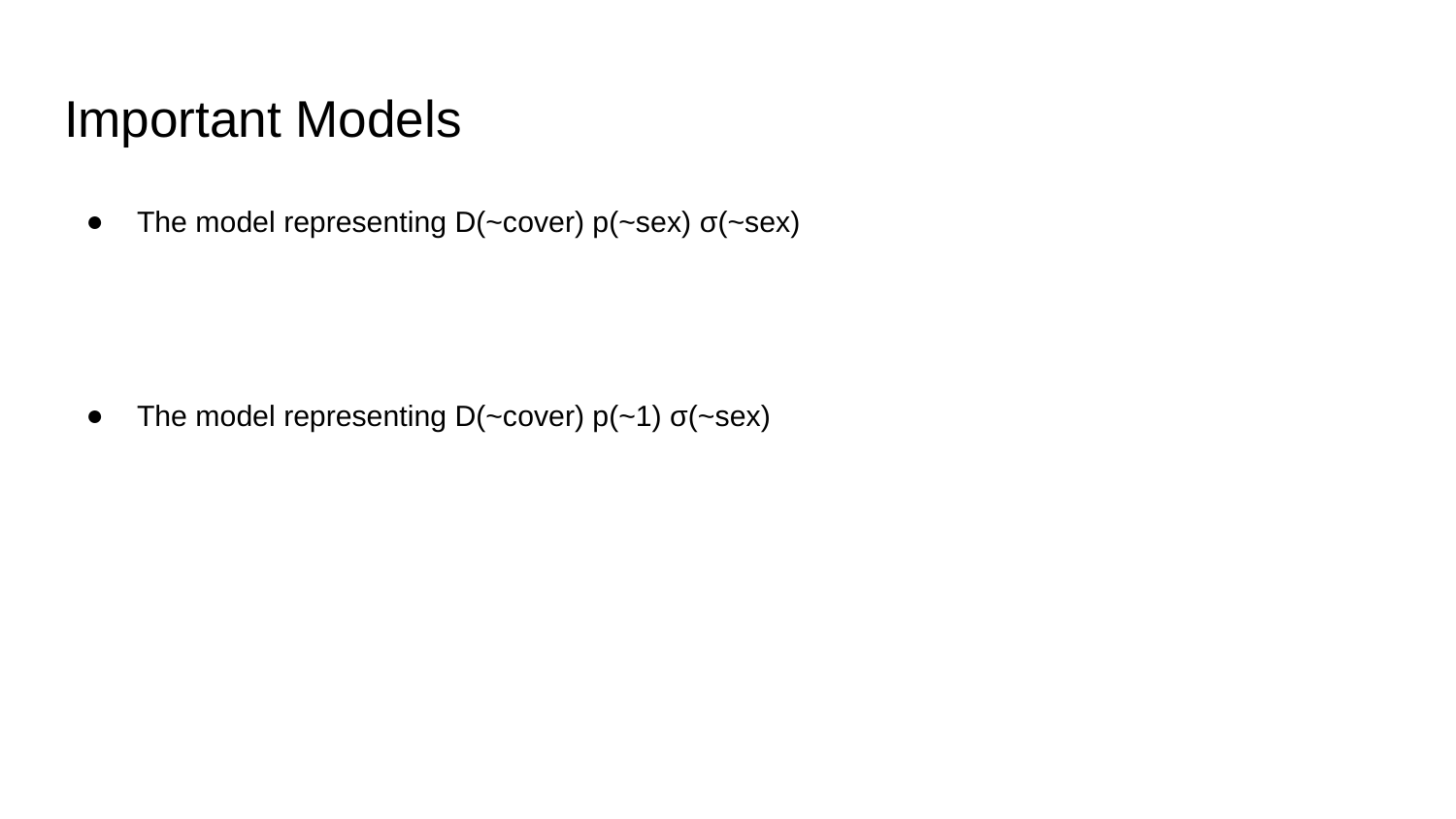

# Important Models
The model representing D(~cover) p(~sex) σ(~sex)

The model representing D(~cover) p(~1) σ(~sex)